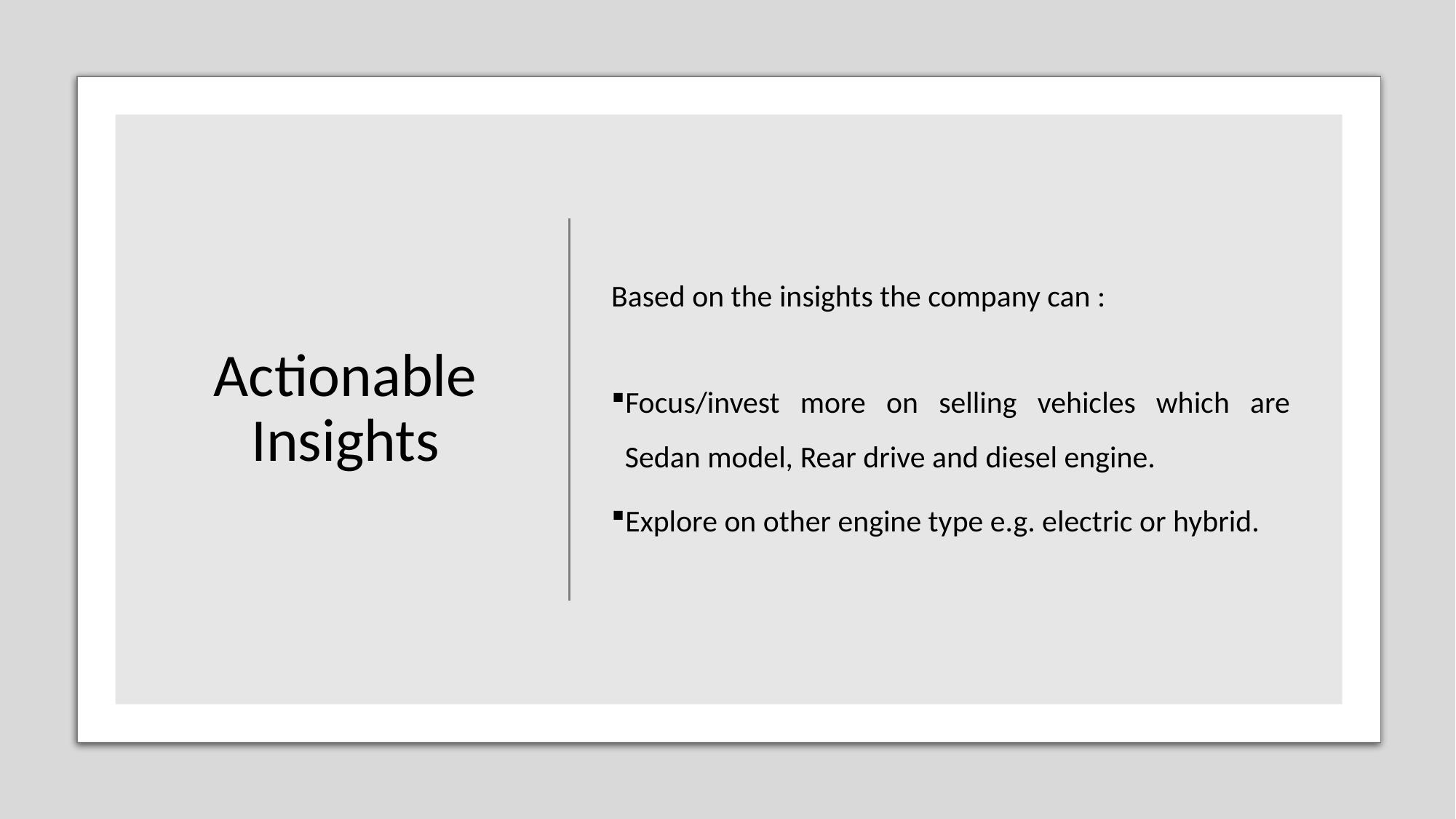

Actionable Insights
Based on the insights the company can :

Focus/invest more on selling vehicles which are Sedan model, Rear drive and diesel engine.
Explore on other engine type e.g. electric or hybrid.